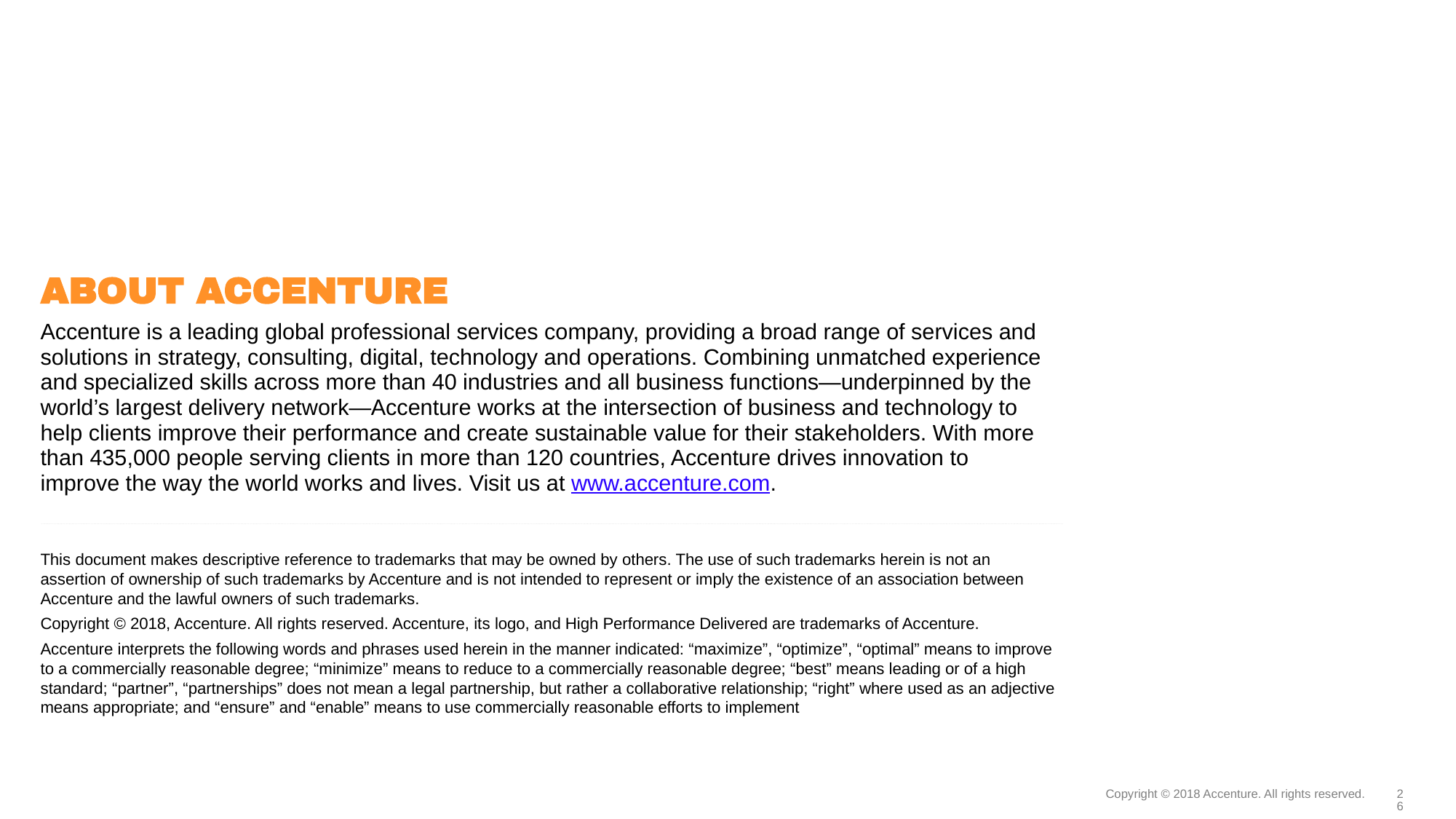

ABOUT ACCENTURE
Accenture is a leading global professional services company, providing a broad range of services and solutions in strategy, consulting, digital, technology and operations. Combining unmatched experience and specialized skills across more than 40 industries and all business functions—underpinned by the world’s largest delivery network—Accenture works at the intersection of business and technology to help clients improve their performance and create sustainable value for their stakeholders. With more than 435,000 people serving clients in more than 120 countries, Accenture drives innovation to improve the way the world works and lives. Visit us at www.accenture.com.
This document makes descriptive reference to trademarks that may be owned by others. The use of such trademarks herein is not an assertion of ownership of such trademarks by Accenture and is not intended to represent or imply the existence of an association between Accenture and the lawful owners of such trademarks.
Copyright © 2018, Accenture. All rights reserved. Accenture, its logo, and High Performance Delivered are trademarks of Accenture.
Accenture interprets the following words and phrases used herein in the manner indicated: “maximize”, “optimize”, “optimal” means to improve to a commercially reasonable degree; “minimize” means to reduce to a commercially reasonable degree; “best” means leading or of a high standard; “partner”, “partnerships” does not mean a legal partnership, but rather a collaborative relationship; “right” where used as an adjective means appropriate; and “ensure” and “enable” means to use commercially reasonable efforts to implement
Copyright © 2018 Accenture. All rights reserved.
26